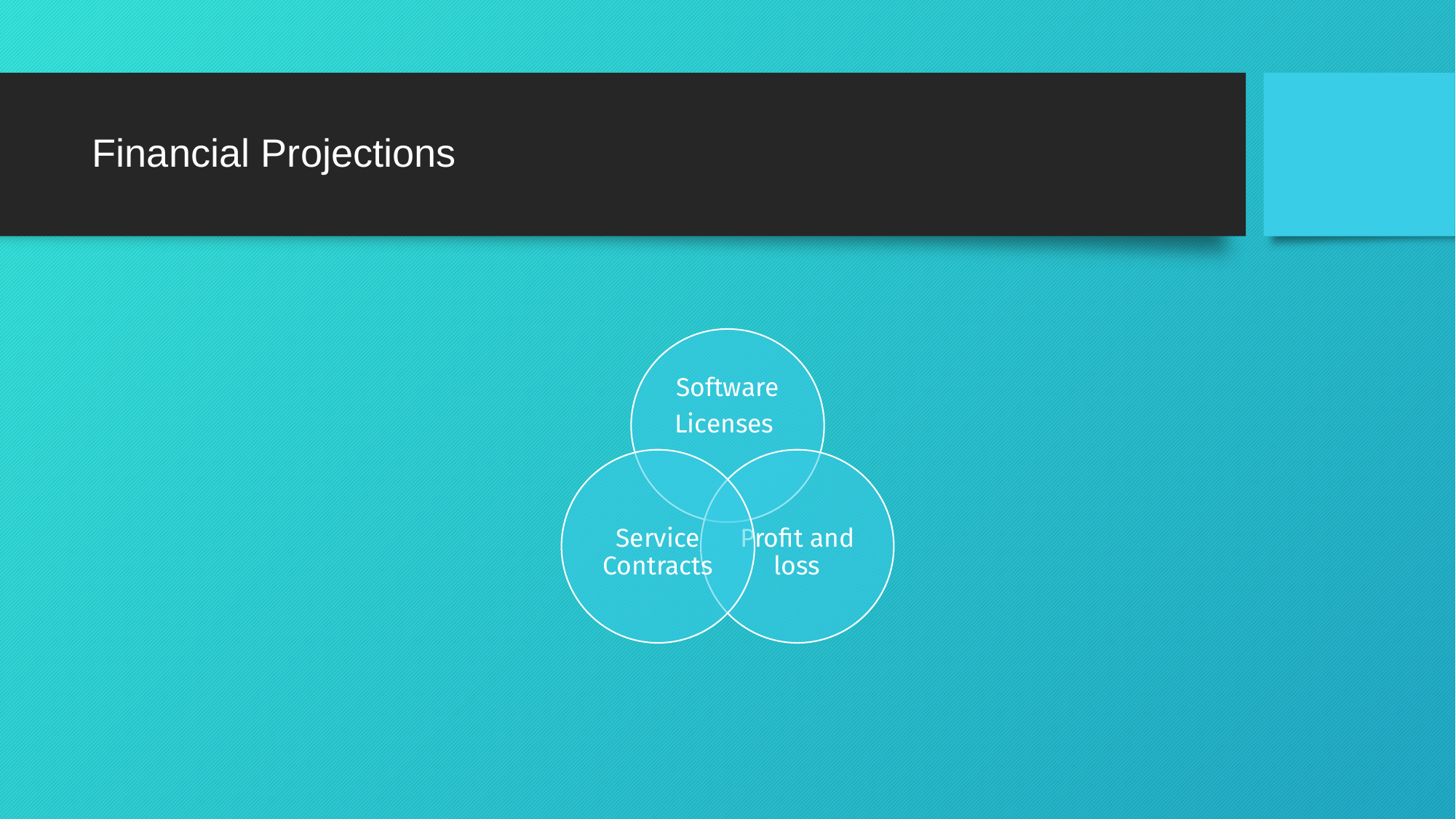

# Financial Projections
Software
Licenses
Profit and loss
Service Contracts